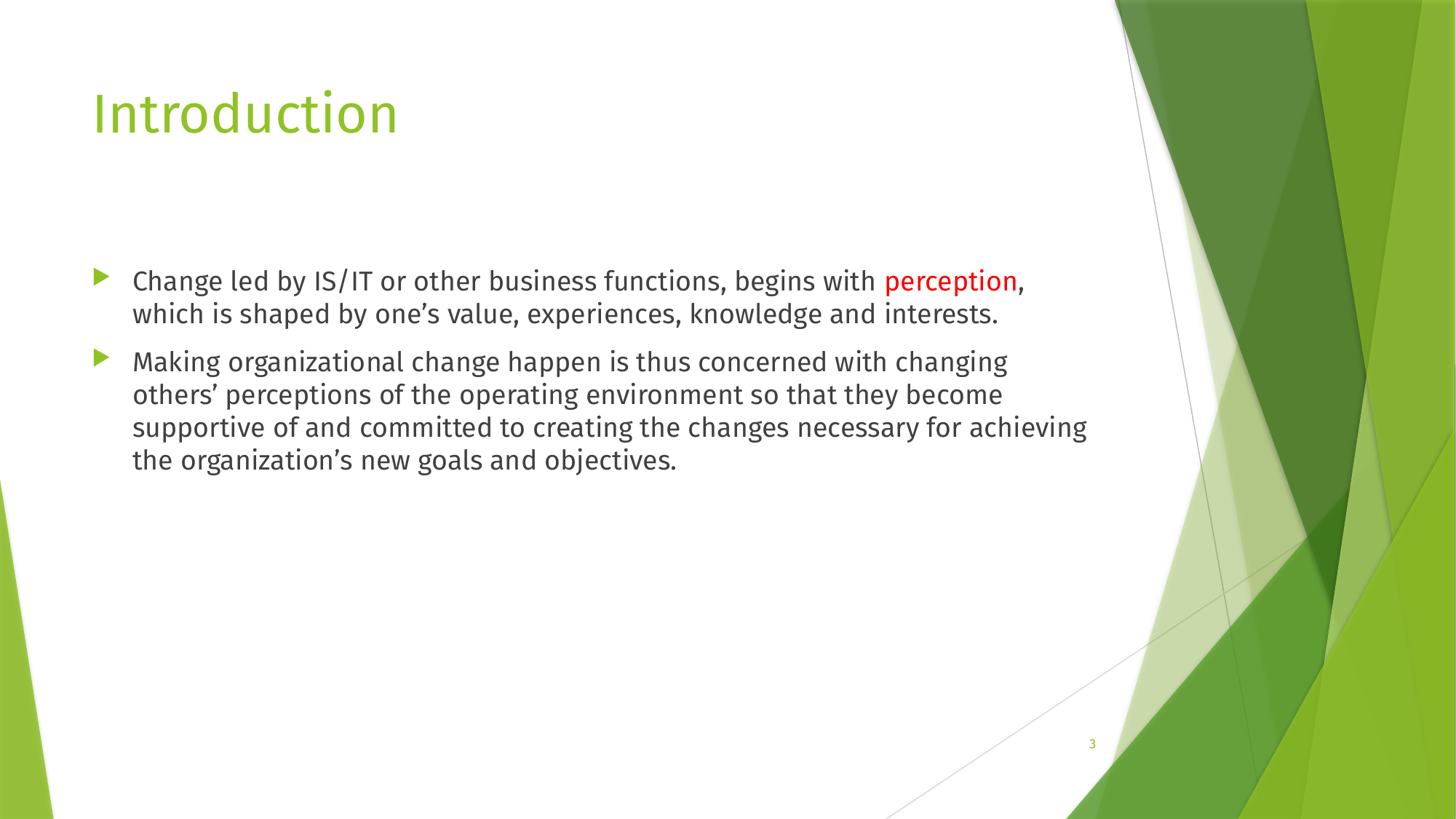

# Introduction
Change led by IS/IT or other business functions, begins with perception, which is shaped by one’s value, experiences, knowledge and interests.
Making organizational change happen is thus concerned with changing others’ perceptions of the operating environment so that they become supportive of and committed to creating the changes necessary for achieving the organization’s new goals and objectives.
3